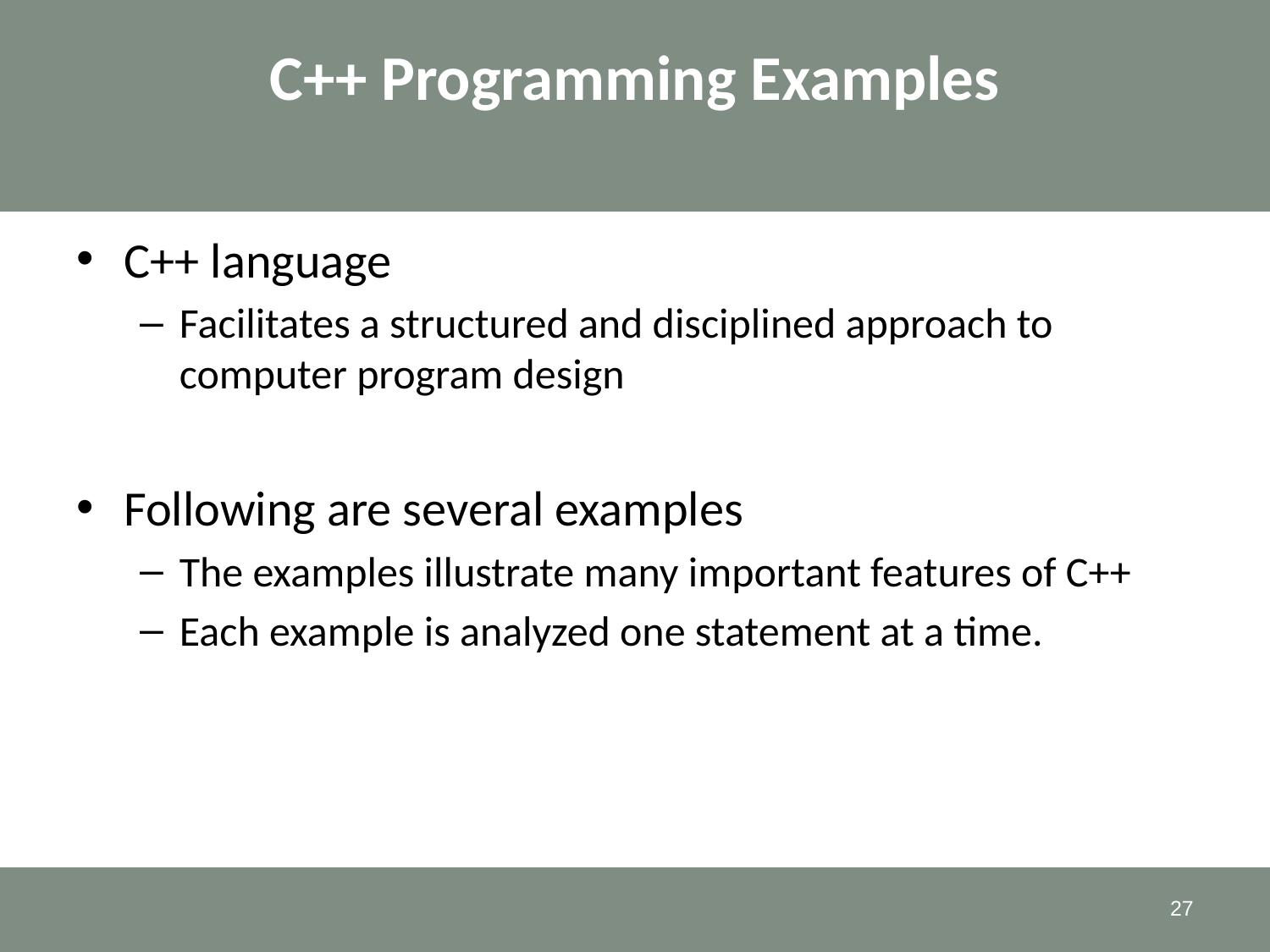

# C++ Programming Examples
C++ language
Facilitates a structured and disciplined approach to computer program design

Following are several examples
The examples illustrate many important features of C++
Each example is analyzed one statement at a time.
27